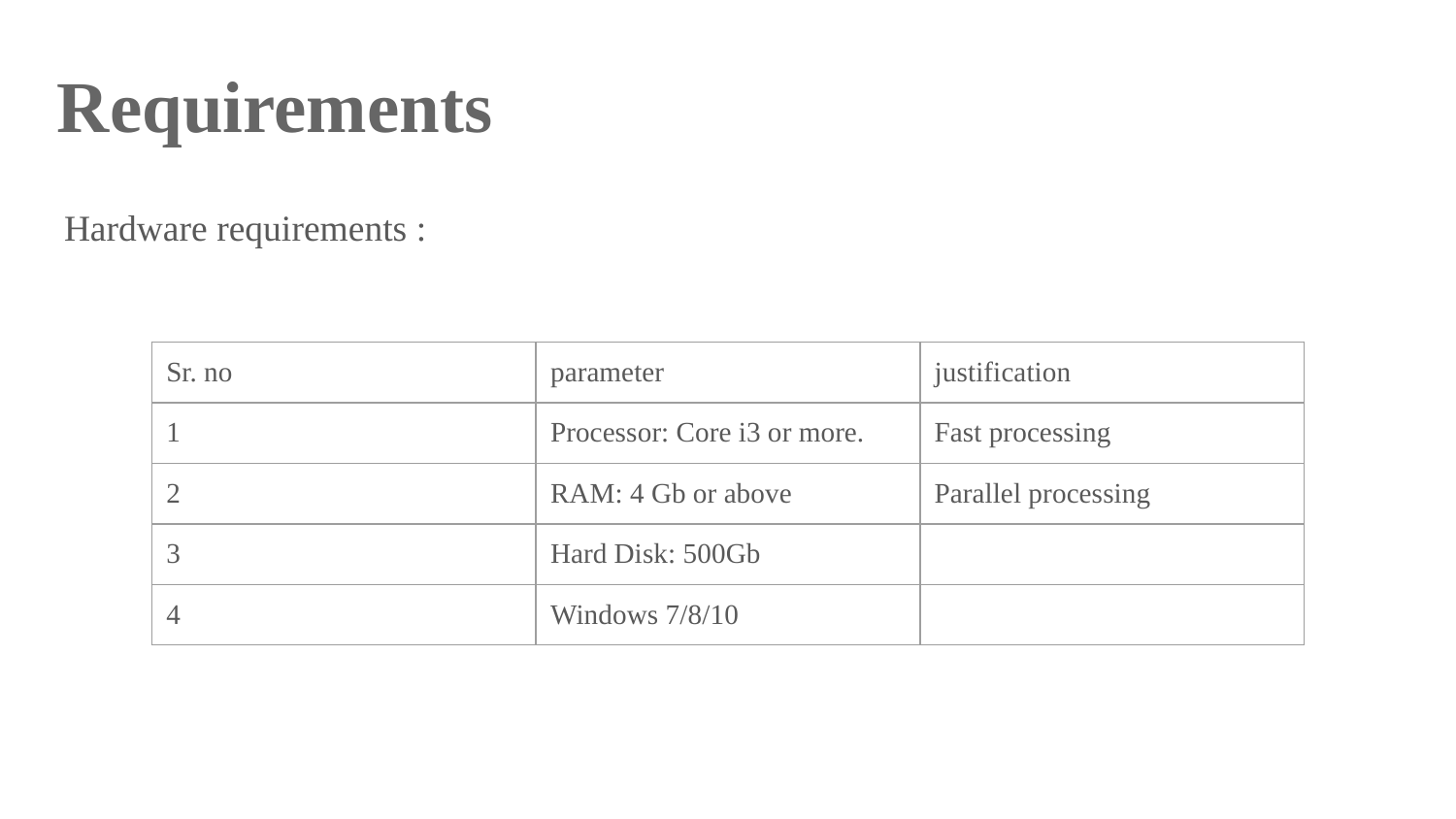

# Requirements
Hardware requirements :

| Sr. no | parameter | justification |
| --- | --- | --- |
| 1 | Processor: Core i3 or more. | Fast processing |
| 2 | RAM: 4 Gb or above | Parallel processing |
| 3 | Hard Disk: 500Gb |  |
| 4 | Windows 7/8/10 |  |